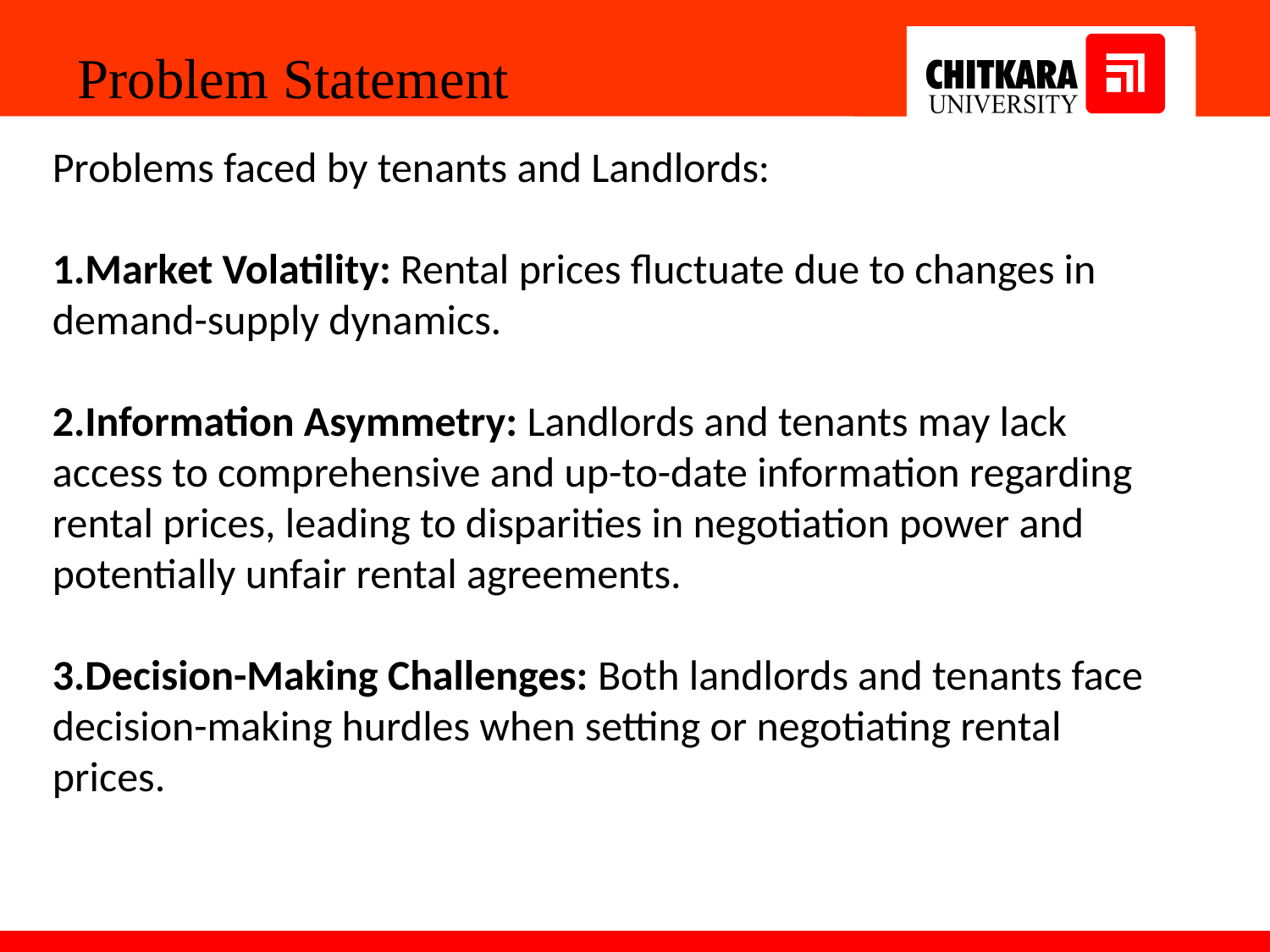

Problem Statement
Problems faced by tenants and Landlords:

1.Market Volatility: Rental prices fluctuate due to changes in demand-supply dynamics.

2.Information Asymmetry: Landlords and tenants may lack access to comprehensive and up-to-date information regarding rental prices, leading to disparities in negotiation power and potentially unfair rental agreements.

3.Decision-Making Challenges: Both landlords and tenants face decision-making hurdles when setting or negotiating rental prices.